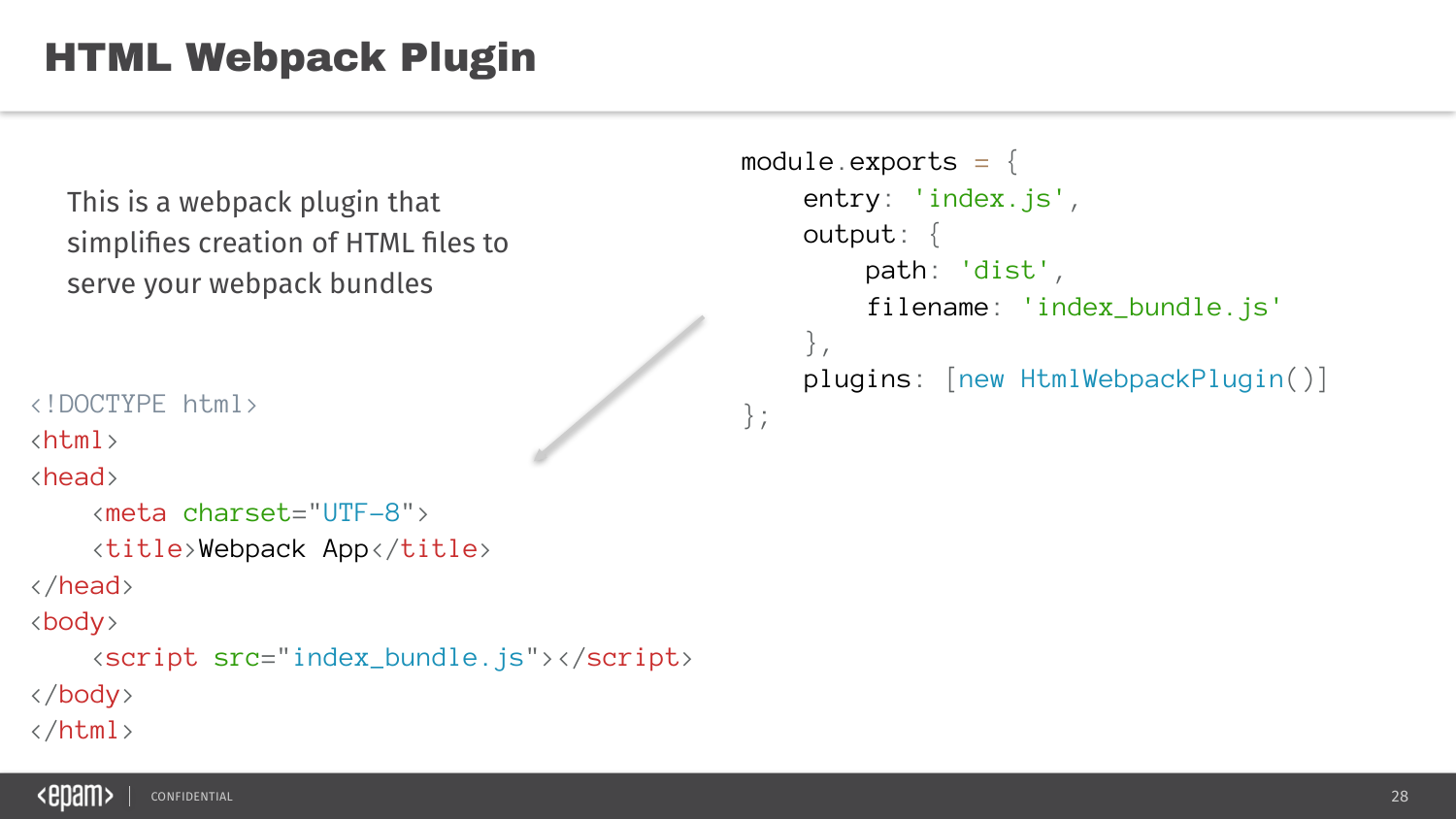

HTML Webpack Plugin
module.exports = {
    entry: 'index.js',
    output: {
        path: 'dist',
        filename: 'index_bundle.js'
    },
    plugins: [new HtmlWebpackPlugin()]
};
This is a webpack plugin that simplifies creation of HTML files to serve your webpack bundles
<!DOCTYPE html>
<html>
<head>
    <meta charset="UTF-8">
    <title>Webpack App</title>
</head>
<body>
    <script src="index_bundle.js"></script>
</body>
</html>